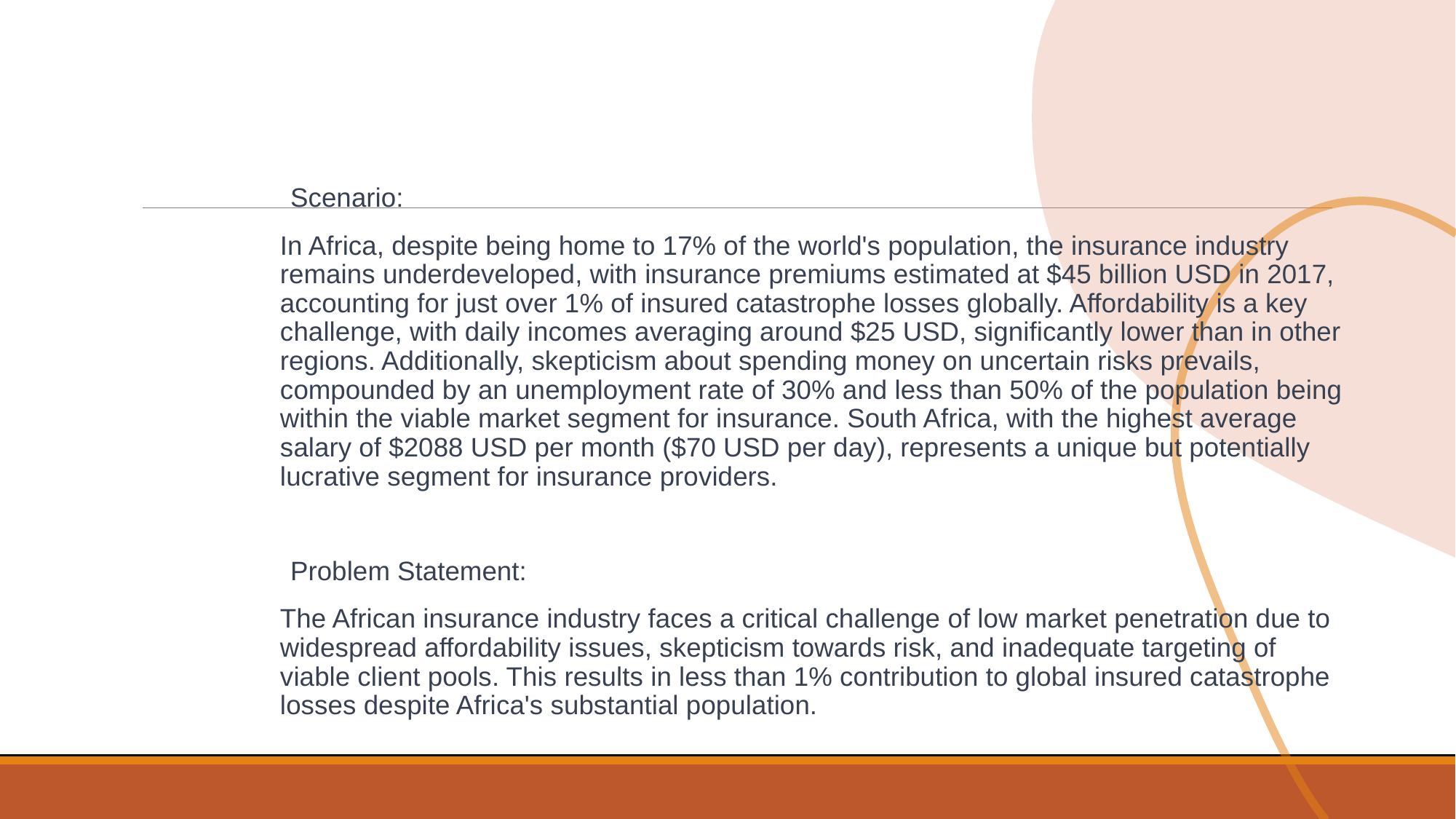

Scenario:
In Africa, despite being home to 17% of the world's population, the insurance industry remains underdeveloped, with insurance premiums estimated at $45 billion USD in 2017, accounting for just over 1% of insured catastrophe losses globally. Affordability is a key challenge, with daily incomes averaging around $25 USD, significantly lower than in other regions. Additionally, skepticism about spending money on uncertain risks prevails, compounded by an unemployment rate of 30% and less than 50% of the population being within the viable market segment for insurance. South Africa, with the highest average salary of $2088 USD per month ($70 USD per day), represents a unique but potentially lucrative segment for insurance providers.

Problem Statement:
The African insurance industry faces a critical challenge of low market penetration due to widespread affordability issues, skepticism towards risk, and inadequate targeting of viable client pools. This results in less than 1% contribution to global insured catastrophe losses despite Africa's substantial population.